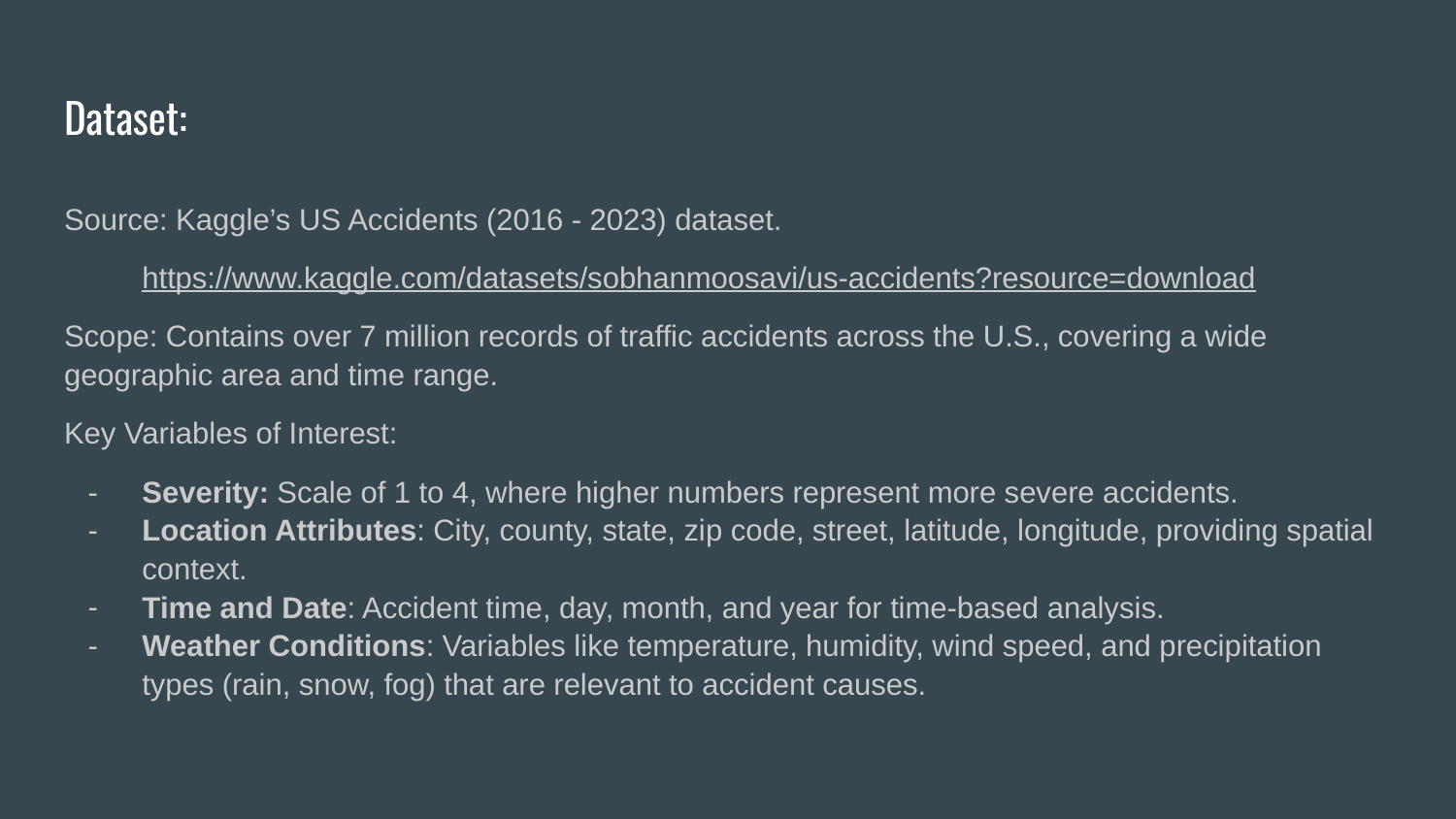

# Dataset:
Source: Kaggle’s US Accidents (2016 - 2023) dataset.
https://www.kaggle.com/datasets/sobhanmoosavi/us-accidents?resource=download
Scope: Contains over 7 million records of traffic accidents across the U.S., covering a wide geographic area and time range.
Key Variables of Interest:
Severity: Scale of 1 to 4, where higher numbers represent more severe accidents.
Location Attributes: City, county, state, zip code, street, latitude, longitude, providing spatial context.
Time and Date: Accident time, day, month, and year for time-based analysis.
Weather Conditions: Variables like temperature, humidity, wind speed, and precipitation types (rain, snow, fog) that are relevant to accident causes.